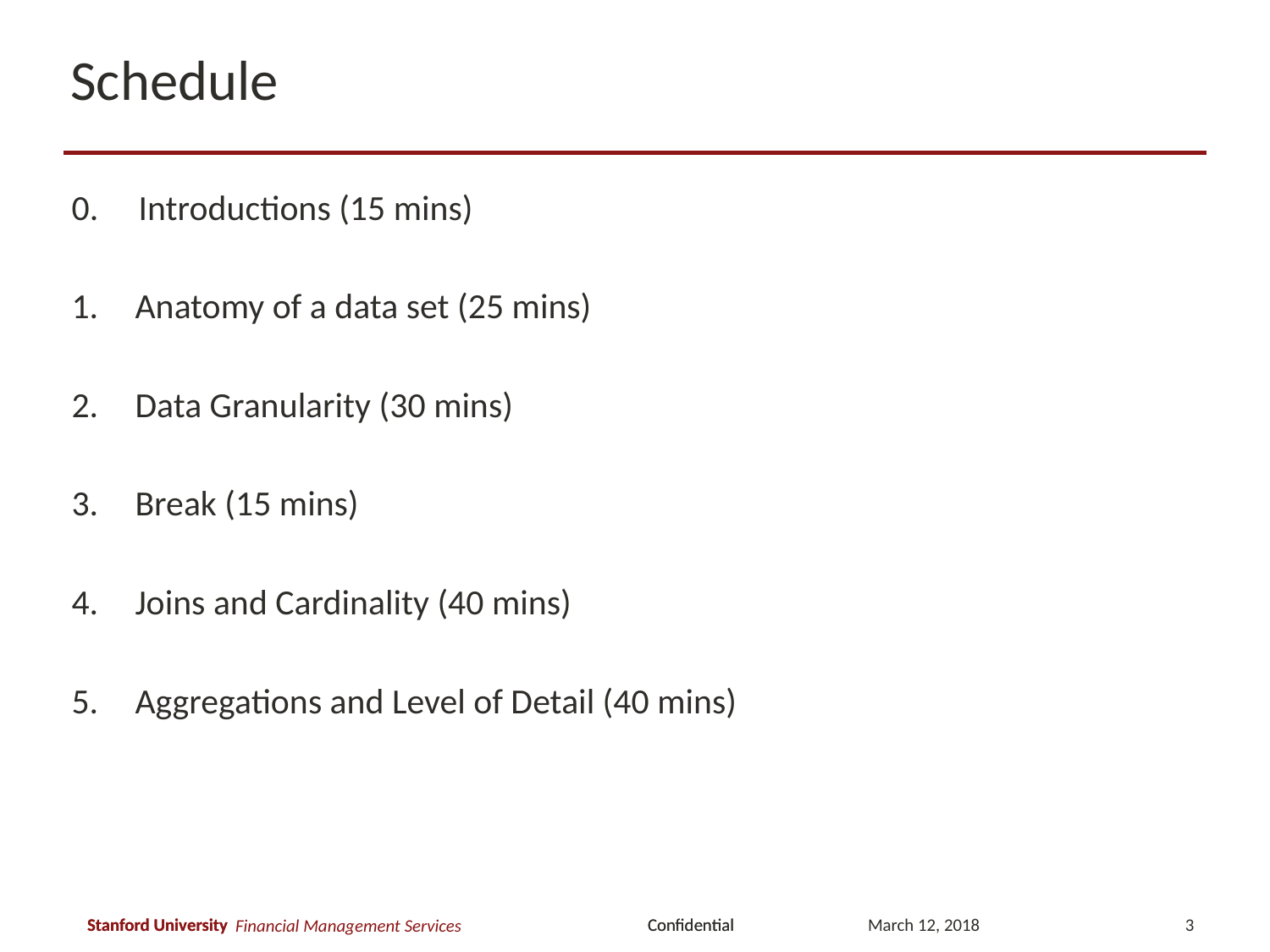

# Schedule
0.     Introductions (15 mins)

Anatomy of a data set (25 mins)

Data Granularity (30 mins)

Break (15 mins)

Joins and Cardinality (40 mins)

Aggregations and Level of Detail (40 mins)
March 12, 2018
3
Financial Management Services